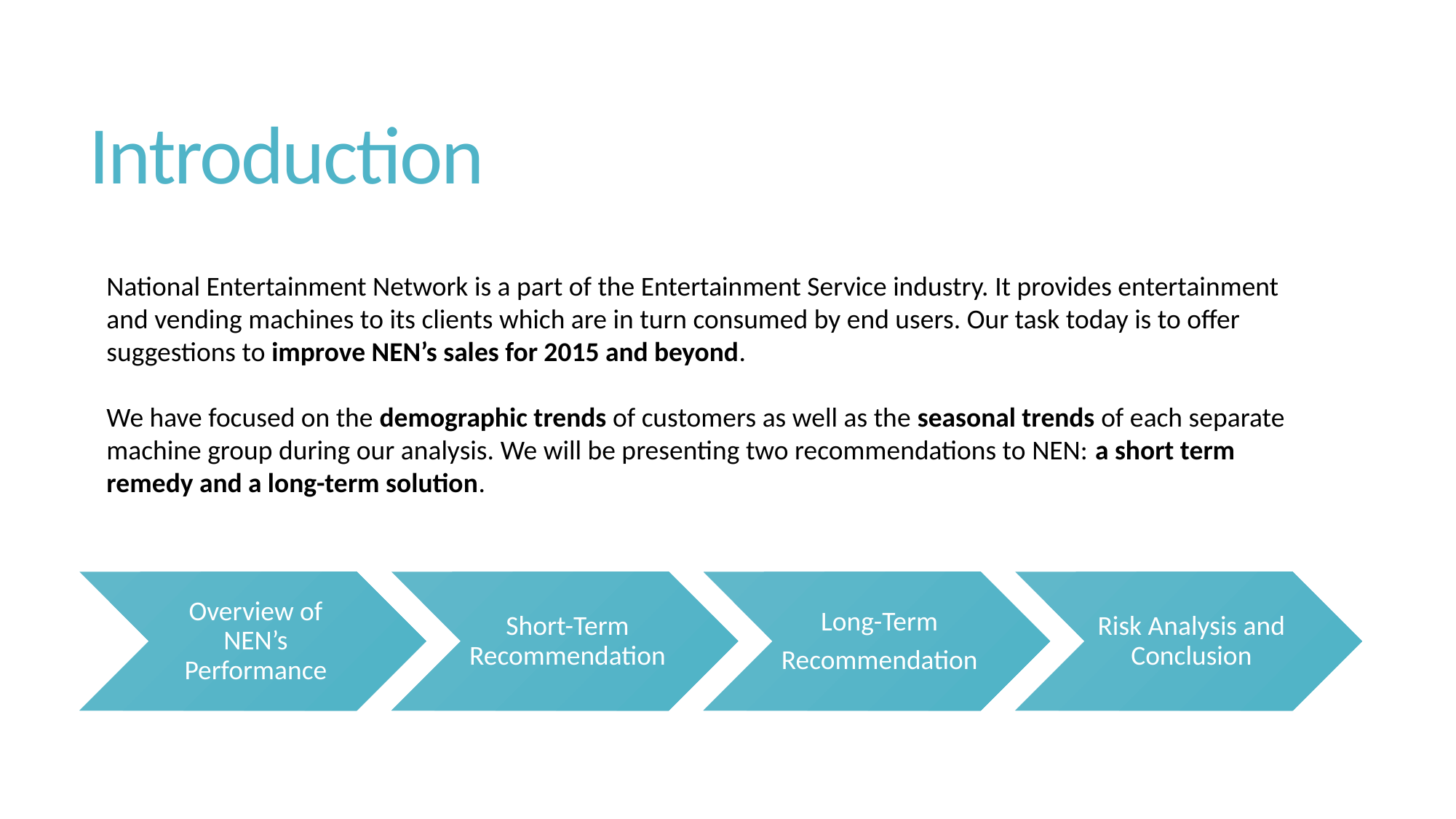

# Introduction
National Entertainment Network is a part of the Entertainment Service industry. It provides entertainment and vending machines to its clients which are in turn consumed by end users. Our task today is to offer suggestions to improve NEN’s sales for 2015 and beyond.

We have focused on the demographic trends of customers as well as the seasonal trends of each separate machine group during our analysis. We will be presenting two recommendations to NEN: a short term remedy and a long-term solution.
Overview of NEN’s Performance
Short-Term Recommendation
Long-Term
Recommendation
Risk Analysis and Conclusion